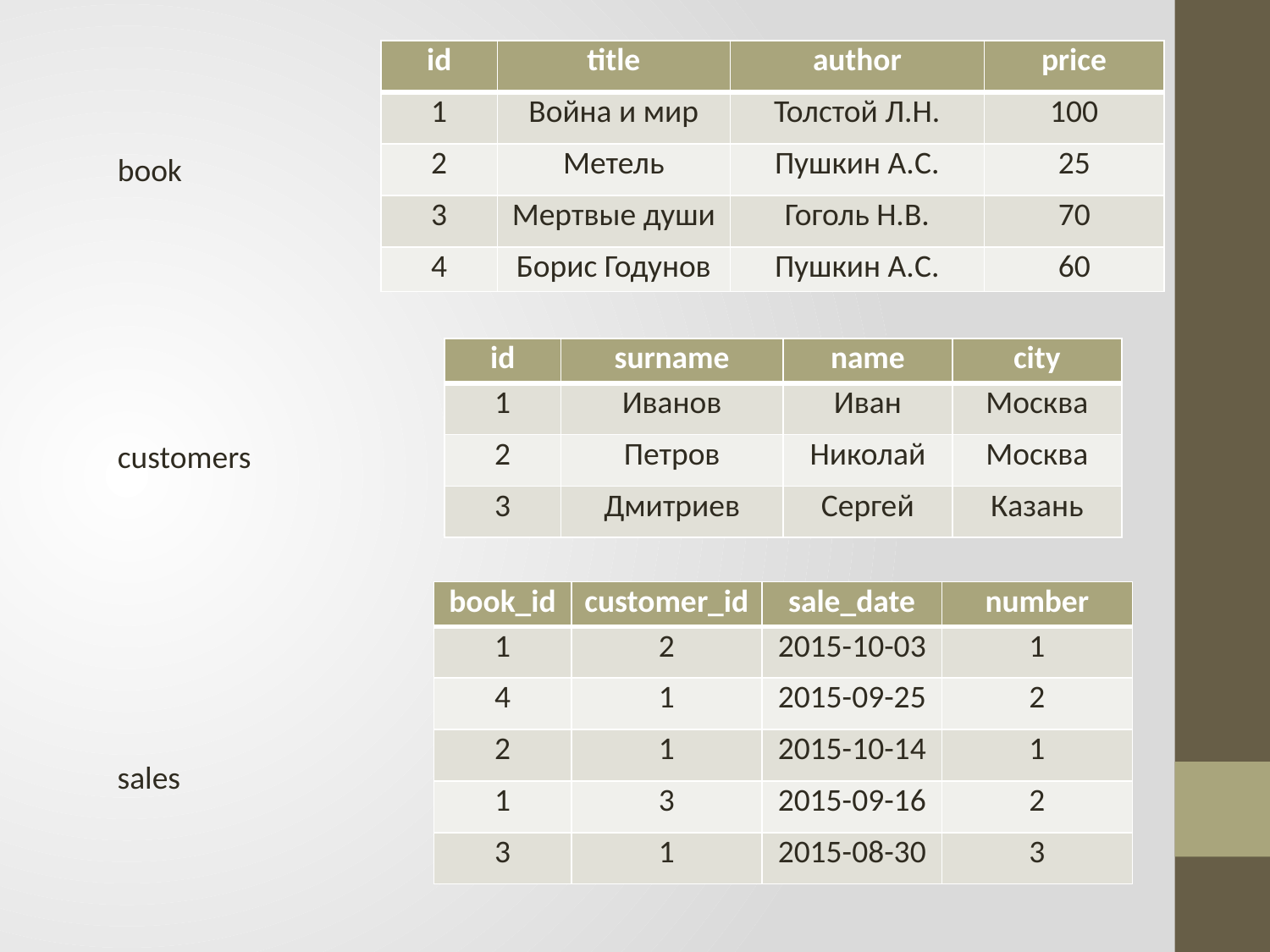

| id | title | author | price |
| --- | --- | --- | --- |
| 1 | Война и мир | Толстой Л.Н. | 100 |
| 2 | Метель | Пушкин А.С. | 25 |
| 3 | Мертвые души | Гоголь Н.В. | 70 |
| 4 | Борис Годунов | Пушкин А.С. | 60 |
book
| id | surname | name | city |
| --- | --- | --- | --- |
| 1 | Иванов | Иван | Москва |
| 2 | Петров | Николай | Москва |
| 3 | Дмитриев | Сергей | Казань |
customers
| book\_id | customer\_id | sale\_date | number |
| --- | --- | --- | --- |
| 1 | 2 | 2015-10-03 | 1 |
| 4 | 1 | 2015-09-25 | 2 |
| 2 | 1 | 2015-10-14 | 1 |
| 1 | 3 | 2015-09-16 | 2 |
| 3 | 1 | 2015-08-30 | 3 |
sales